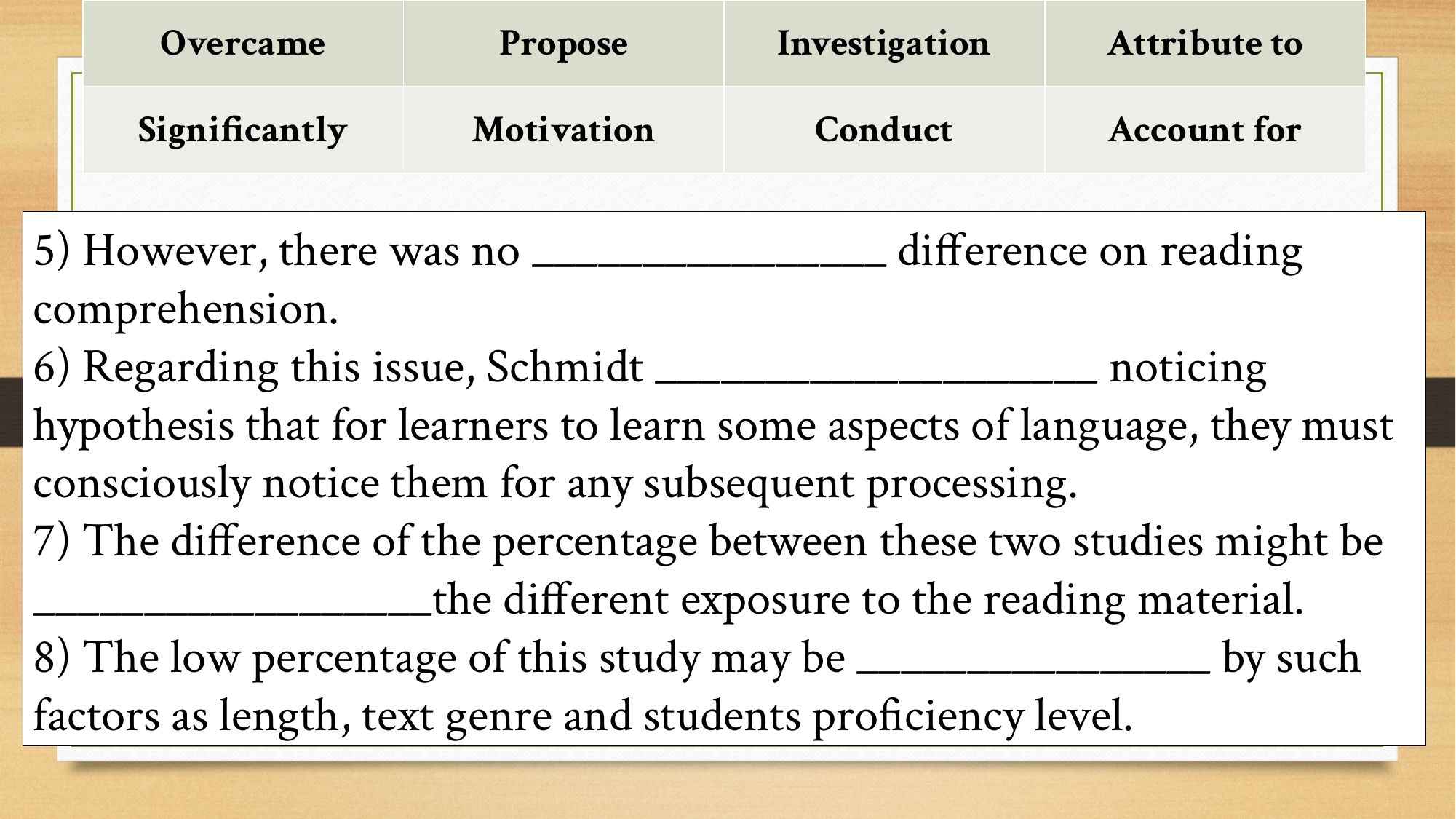

| Overcame | Propose | Investigation | Attribute to |
| --- | --- | --- | --- |
| Significantly | Motivation | Conduct | Account for |
5) However, there was no ________________ difference on reading comprehension.
6) Regarding this issue, Schmidt ____________________ noticing hypothesis that for learners to learn some aspects of language, they must consciously notice them for any subsequent processing.
7) The difference of the percentage between these two studies might be __________________the different exposure to the reading material.
8) The low percentage of this study may be ________________ by such factors as length, text genre and students proficiency level.